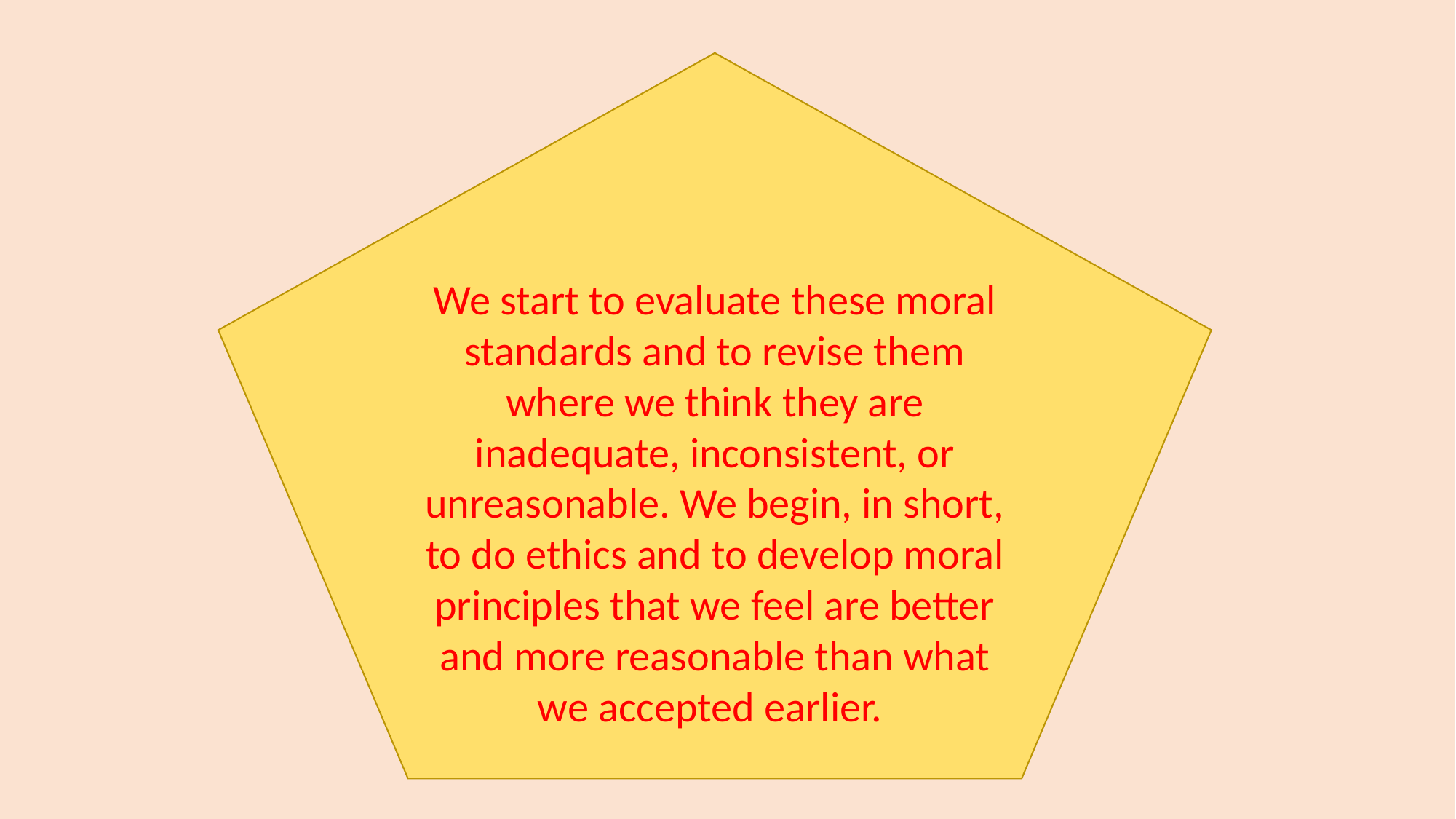

We start to evaluate these moral standards and to revise them where we think they are inadequate, inconsistent, or unreasonable. We begin, in short, to do ethics and to develop moral principles that we feel are better and more reasonable than what we accepted earlier.